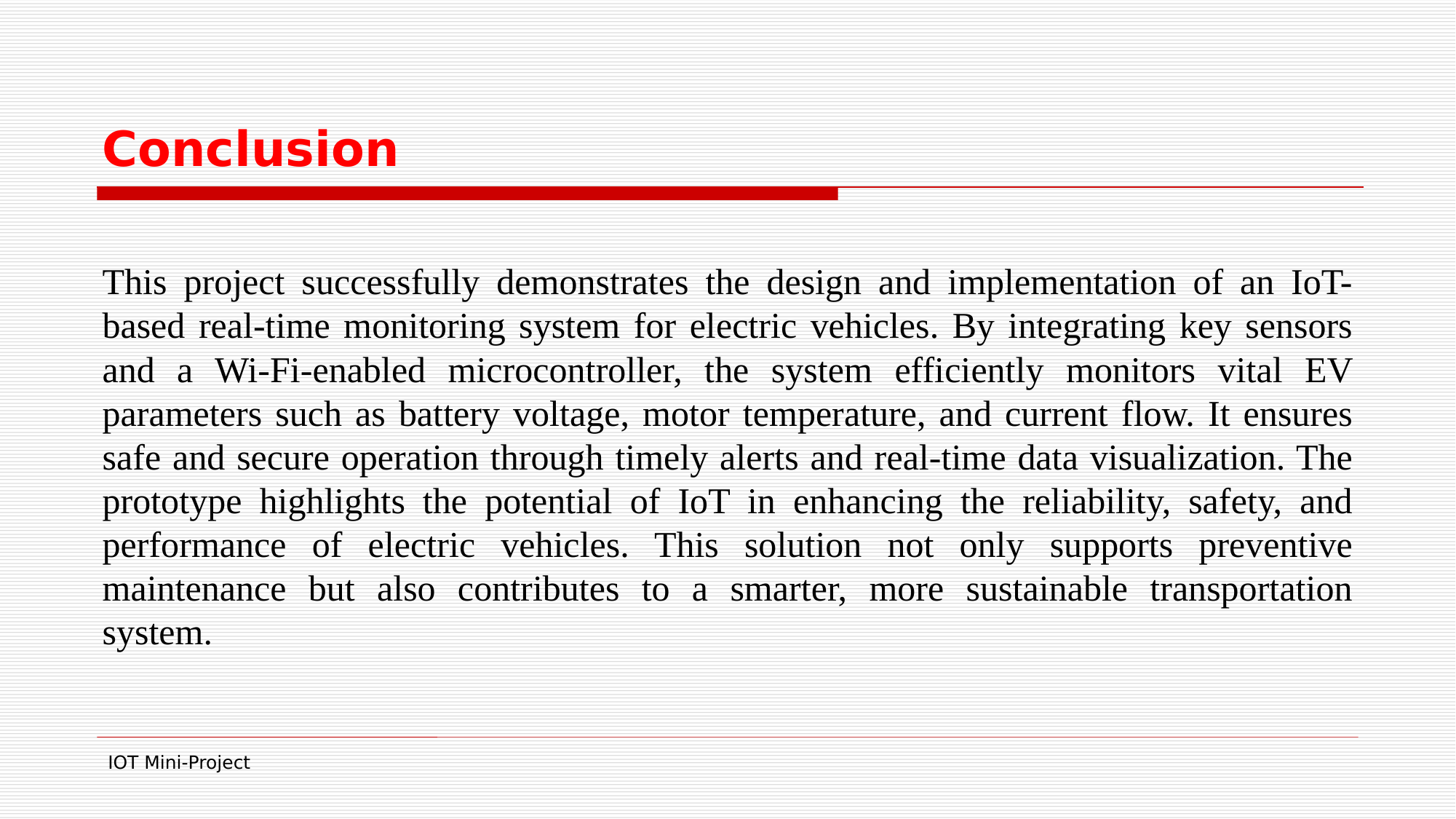

# Conclusion

This project successfully demonstrates the design and implementation of an IoT-based real-time monitoring system for electric vehicles. By integrating key sensors and a Wi-Fi-enabled microcontroller, the system efficiently monitors vital EV parameters such as battery voltage, motor temperature, and current flow. It ensures safe and secure operation through timely alerts and real-time data visualization. The prototype highlights the potential of IoT in enhancing the reliability, safety, and performance of electric vehicles. This solution not only supports preventive maintenance but also contributes to a smarter, more sustainable transportation system.

IOT Mini-Project